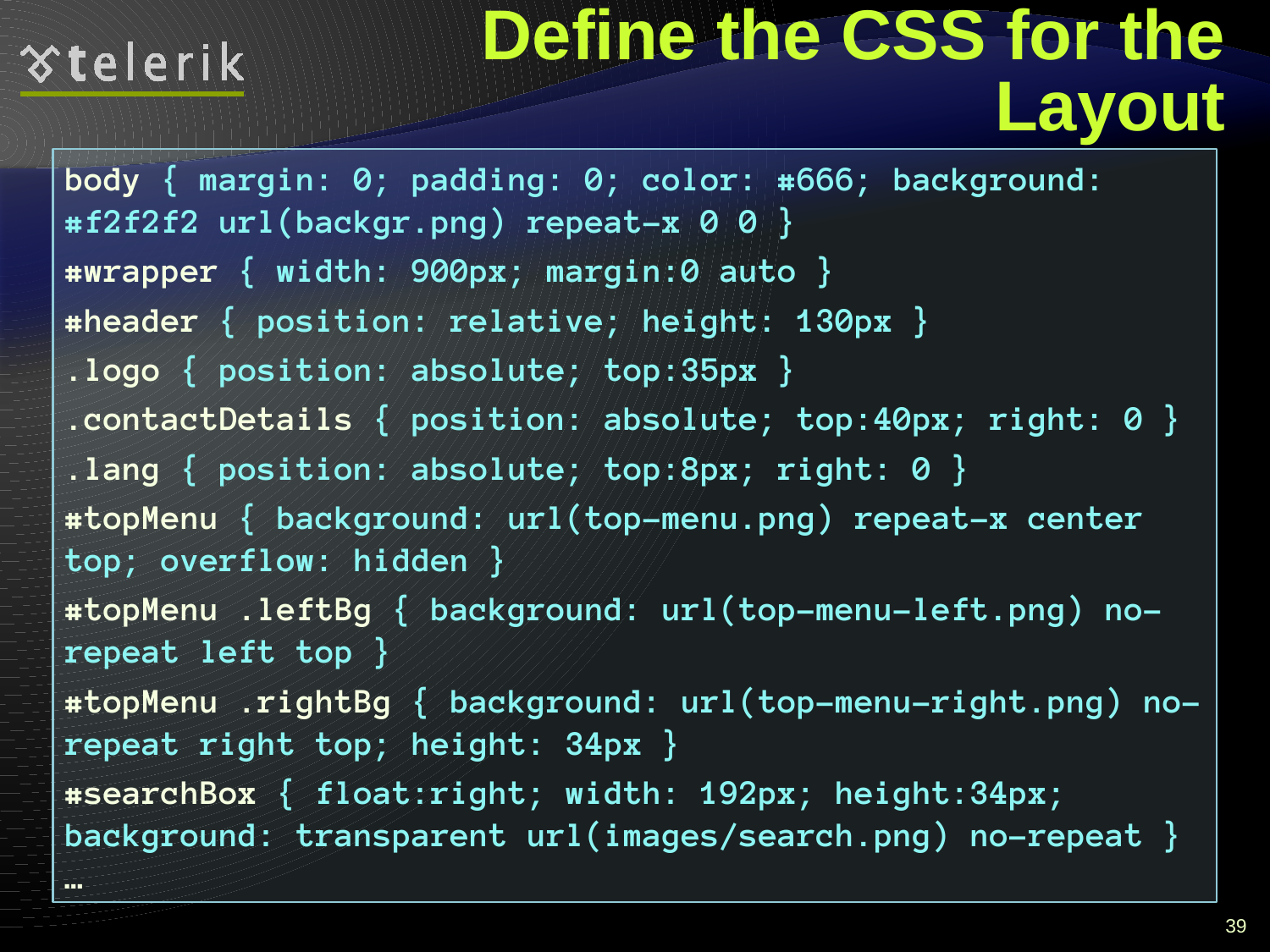

# Define the CSS for the Layout
body { margin: 0; padding: 0; color: #666; background: #f2f2f2 url(backgr.png) repeat-x 0 0 }
#wrapper { width: 900px; margin:0 auto }
#header { position: relative; height: 130px }
.logo { position: absolute; top:35px }
.contactDetails { position: absolute; top:40px; right: 0 }
.lang { position: absolute; top:8px; right: 0 }
#topMenu { background: url(top-menu.png) repeat-x center top; overflow: hidden }
#topMenu .leftBg { background: url(top-menu-left.png) no-repeat left top }
#topMenu .rightBg { background: url(top-menu-right.png) no-repeat right top; height: 34px }
#searchBox { float:right; width: 192px; height:34px; background: transparent url(images/search.png) no-repeat }
…
39